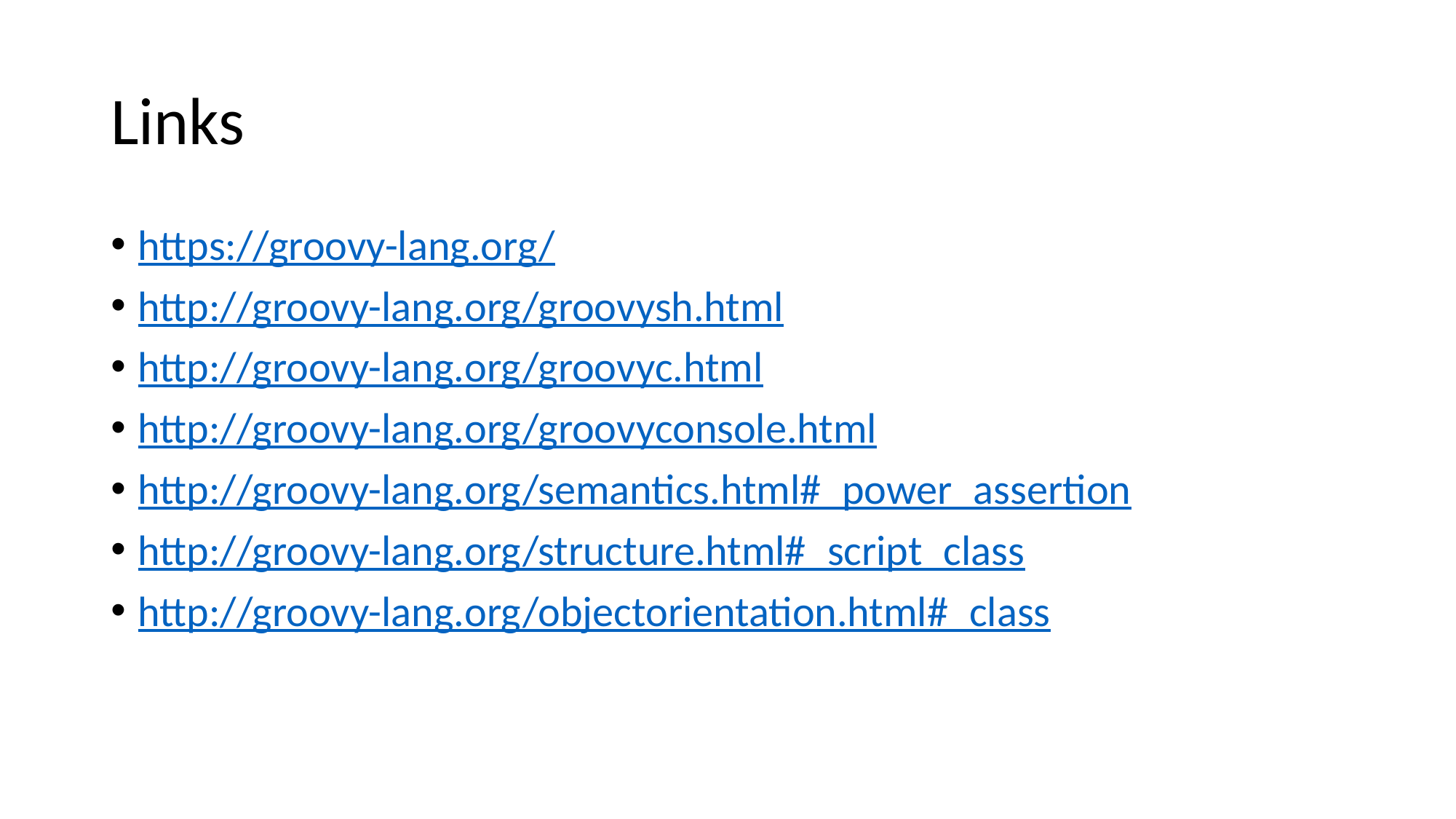

# Links
https://groovy-lang.org/
http://groovy-lang.org/groovysh.html
http://groovy-lang.org/groovyc.html
http://groovy-lang.org/groovyconsole.html
http://groovy-lang.org/semantics.html#_power_assertion
http://groovy-lang.org/structure.html#_script_class
http://groovy-lang.org/objectorientation.html#_class